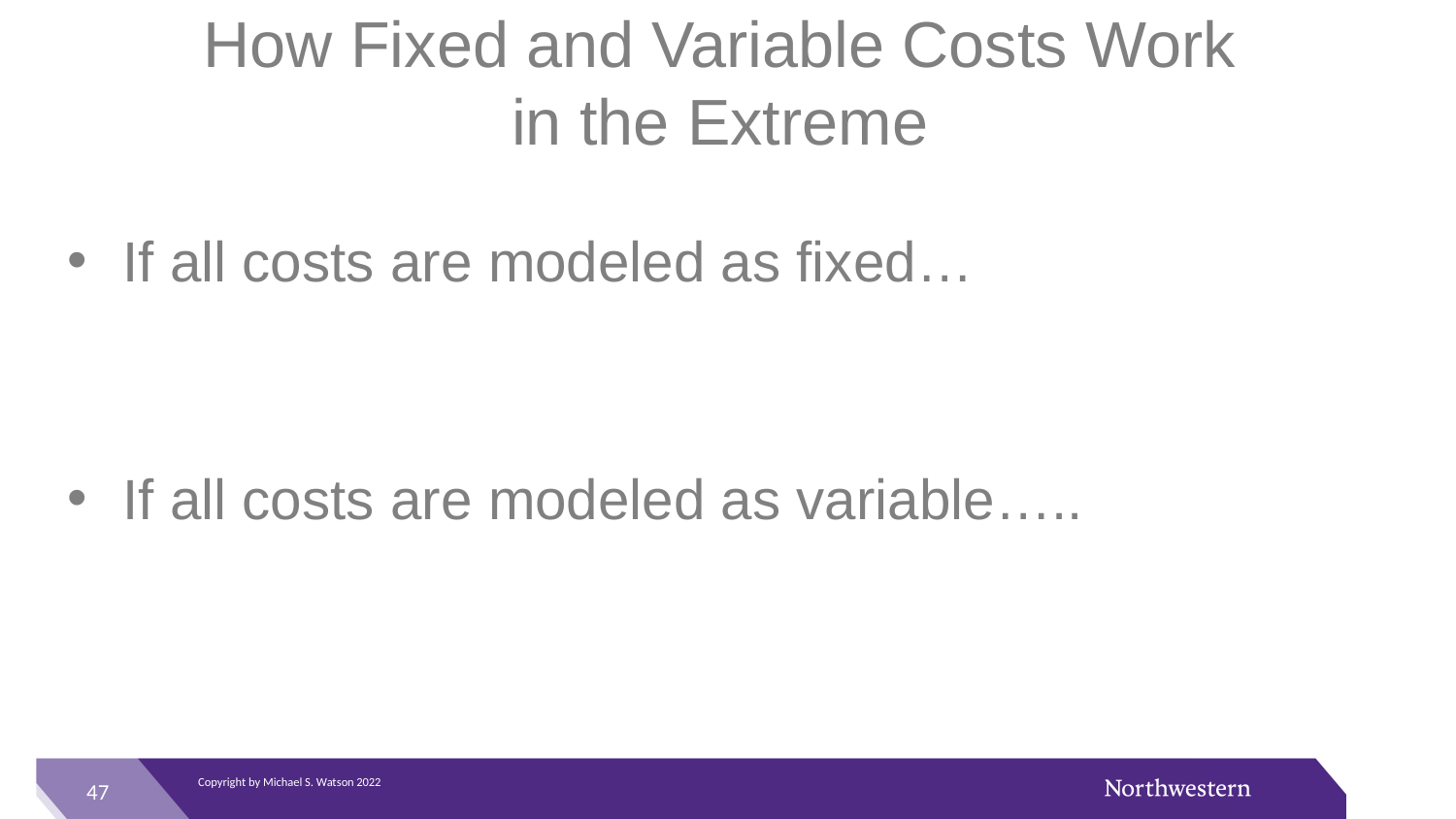

# How Fixed and Variable Costs Work in the Extreme

If all costs are modeled as fixed…

If all costs are modeled as variable…..